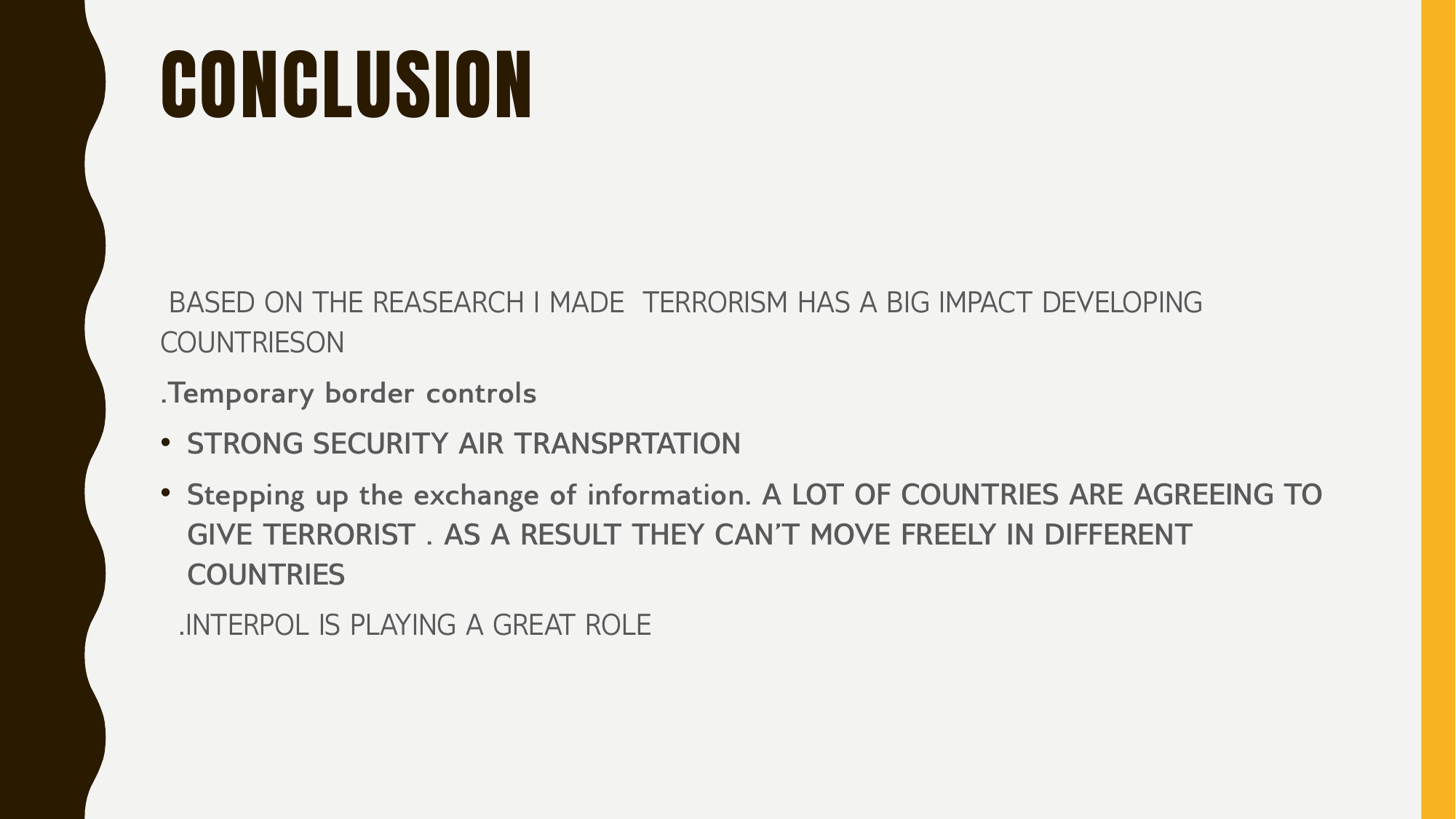

# CONCLUSION
 BASED ON THE REASEARCH I MADE  TERRORISM HAS A BIG IMPACT DEVELOPING COUNTRIESON
.Temporary border controls
STRONG SECURITY AIR TRANSPRTATION
Stepping up the exchange of information. A LOT OF COUNTRIES ARE AGREEING TO GIVE TERRORIST . AS A RESULT THEY CAN’T MOVE FREELY IN DIFFERENT COUNTRIES
  .INTERPOL IS PLAYING A GREAT ROLE